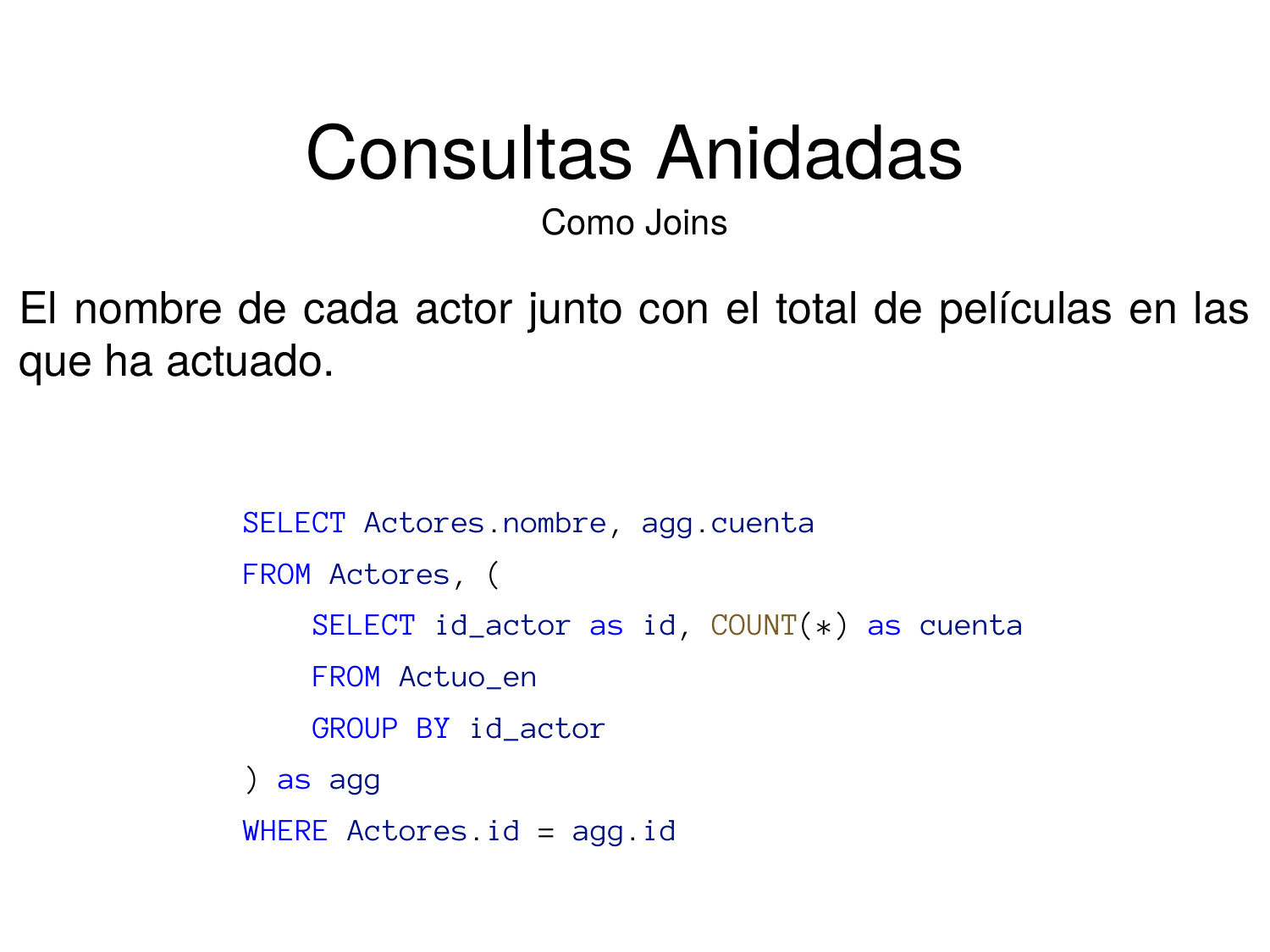

Consultas Anidadas
Como Joins
El nombre de cada actor junto con el total de películas en las que ha actuado.
SELECT Actores.nombre, agg.cuenta
FROM Actores, (
    SELECT id_actor as id, COUNT(*) as cuenta
    FROM Actuo_en
    GROUP BY id_actor
) as agg
WHERE Actores.id = agg.id